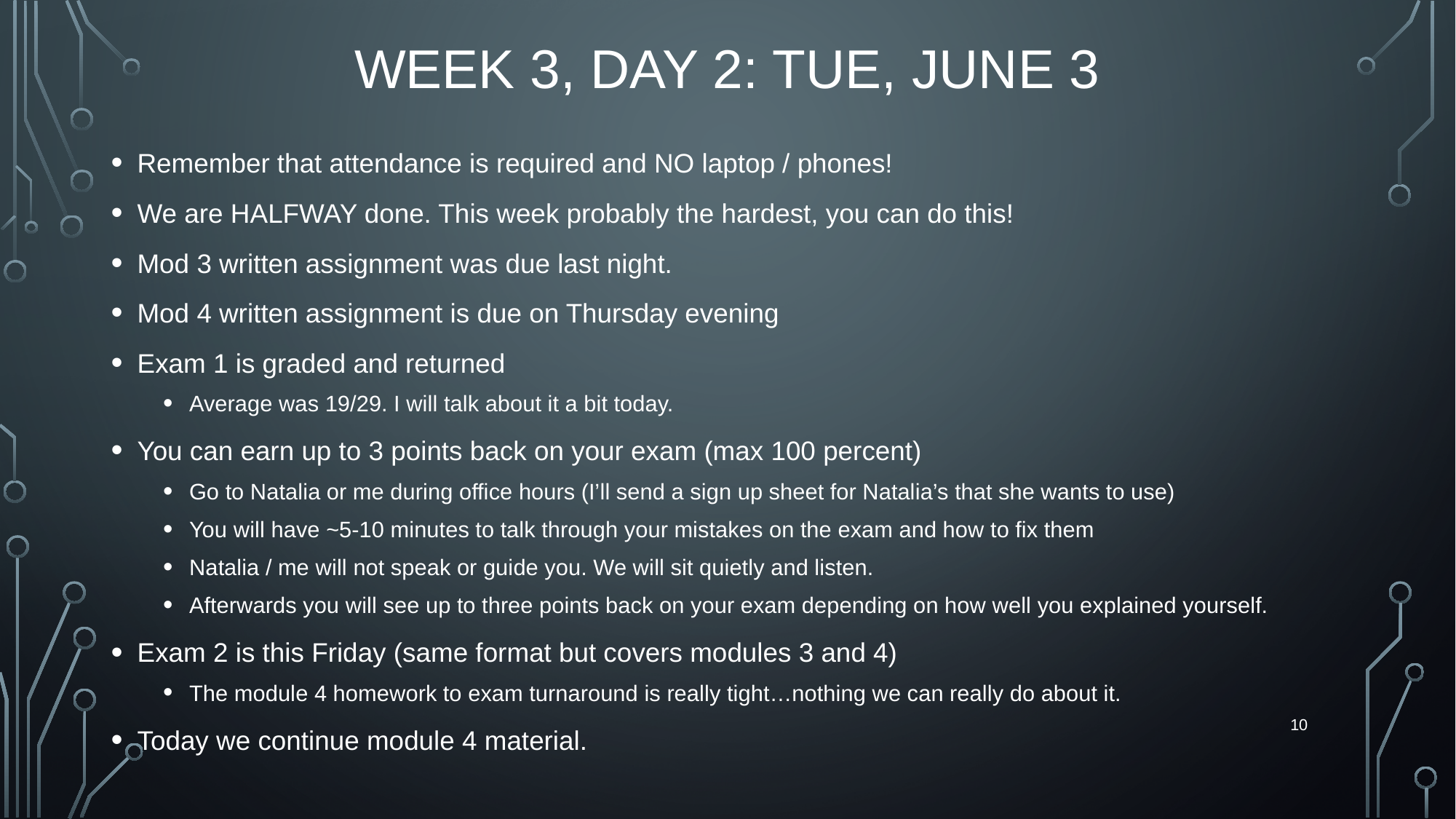

# Week 3, Day 2: Tue, June 3
Remember that attendance is required and NO laptop / phones!
We are HALFWAY done. This week probably the hardest, you can do this!
Mod 3 written assignment was due last night.
Mod 4 written assignment is due on Thursday evening
Exam 1 is graded and returned
Average was 19/29. I will talk about it a bit today.
You can earn up to 3 points back on your exam (max 100 percent)
Go to Natalia or me during office hours (I’ll send a sign up sheet for Natalia’s that she wants to use)
You will have ~5-10 minutes to talk through your mistakes on the exam and how to fix them
Natalia / me will not speak or guide you. We will sit quietly and listen.
Afterwards you will see up to three points back on your exam depending on how well you explained yourself.
Exam 2 is this Friday (same format but covers modules 3 and 4)
The module 4 homework to exam turnaround is really tight…nothing we can really do about it.
Today we continue module 4 material.

10